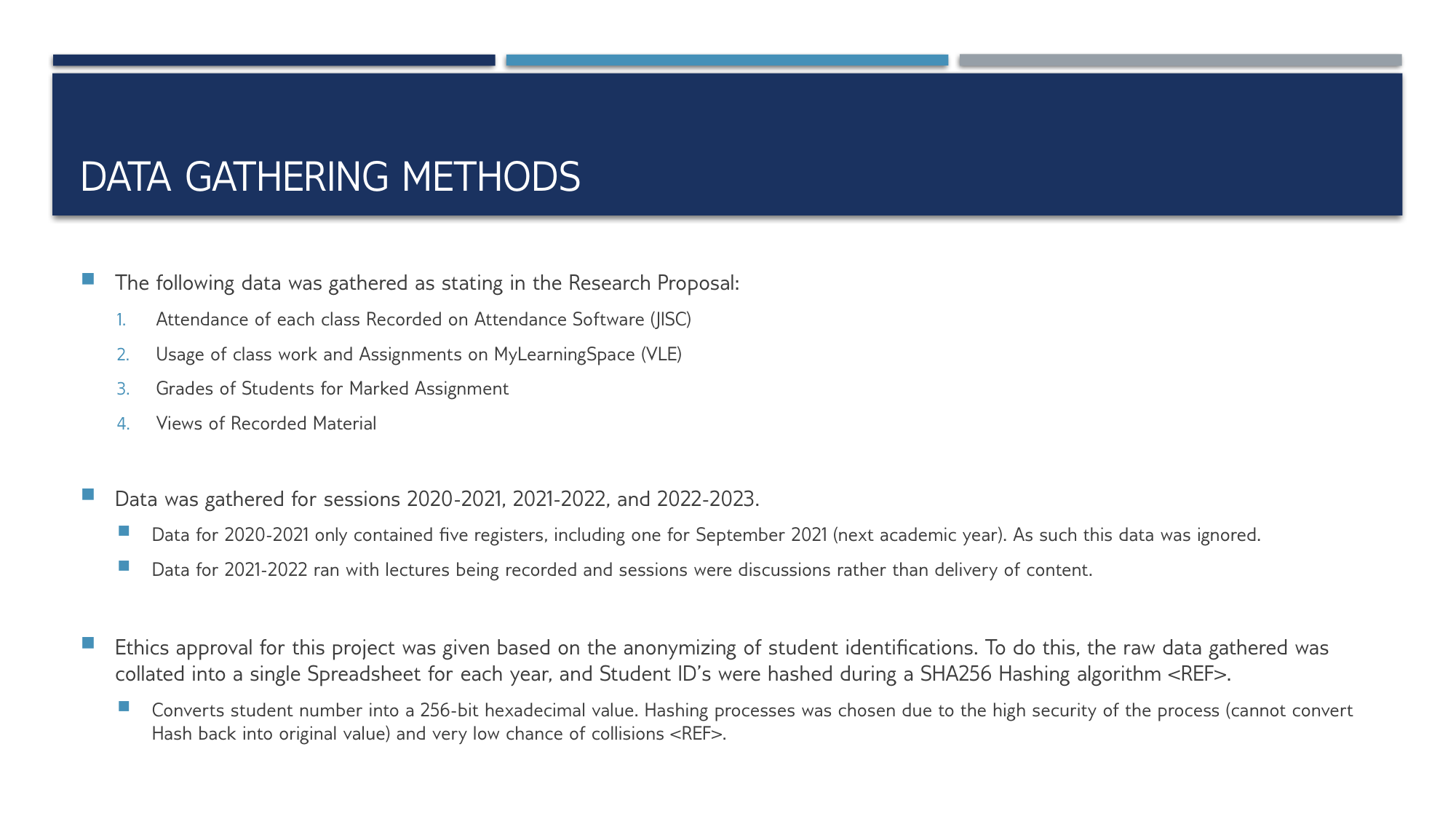

# Data Gathering methods
The following data was gathered as stating in the Research Proposal:
Attendance of each class Recorded on Attendance Software (JISC)
Usage of class work and Assignments on MyLearningSpace (VLE)
Grades of Students for Marked Assignment
Views of Recorded Material

Data was gathered for sessions 2020-2021, 2021-2022, and 2022-2023.
Data for 2020-2021 only contained five registers, including one for September 2021 (next academic year). As such this data was ignored.
Data for 2021-2022 ran with lectures being recorded and sessions were discussions rather than delivery of content.

Ethics approval for this project was given based on the anonymizing of student identifications. To do this, the raw data gathered was collated into a single Spreadsheet for each year, and Student ID’s were hashed during a SHA256 Hashing algorithm <REF>.
Converts student number into a 256-bit hexadecimal value. Hashing processes was chosen due to the high security of the process (cannot convert Hash back into original value) and very low chance of collisions <REF>.